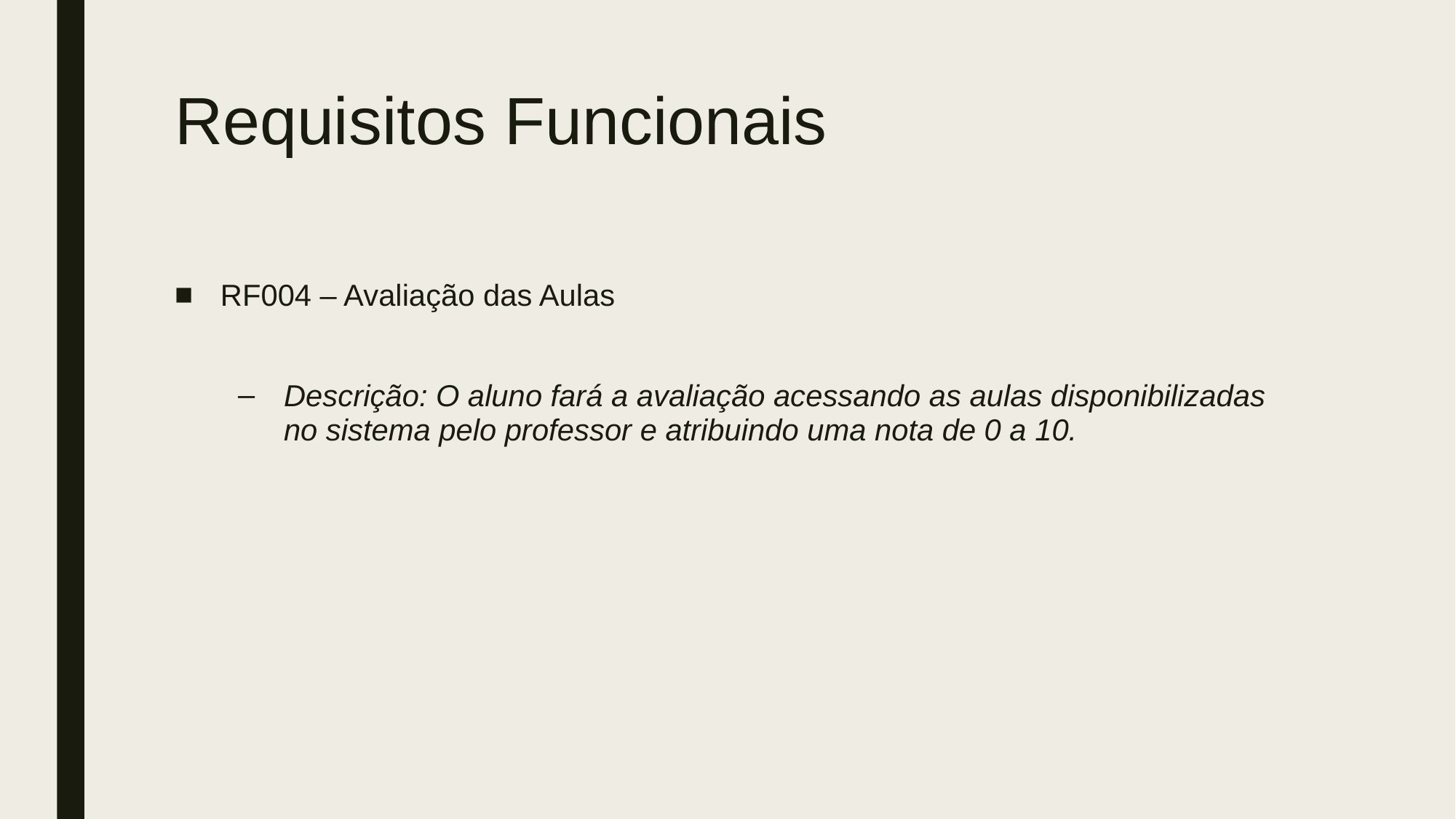

# Requisitos Funcionais
RF004 – Avaliação das Aulas

Descrição: O aluno fará a avaliação acessando as aulas disponibilizadas no sistema pelo professor e atribuindo uma nota de 0 a 10.